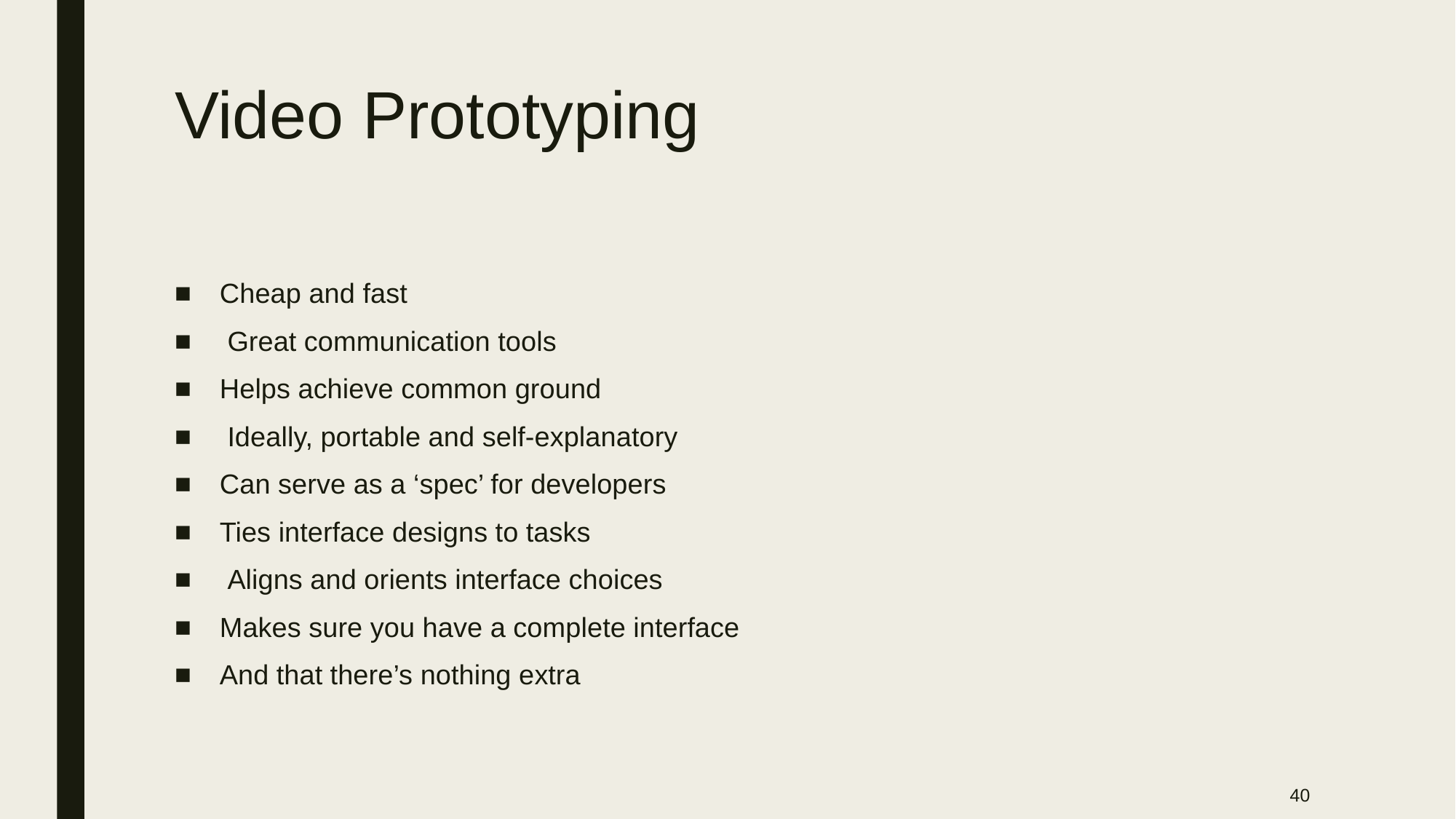

# Video Prototyping
Cheap and fast
 Great communication tools
Helps achieve common ground
 Ideally, portable and self-explanatory
Can serve as a ‘spec’ for developers
Ties interface designs to tasks
 Aligns and orients interface choices
Makes sure you have a complete interface
And that there’s nothing extra
40